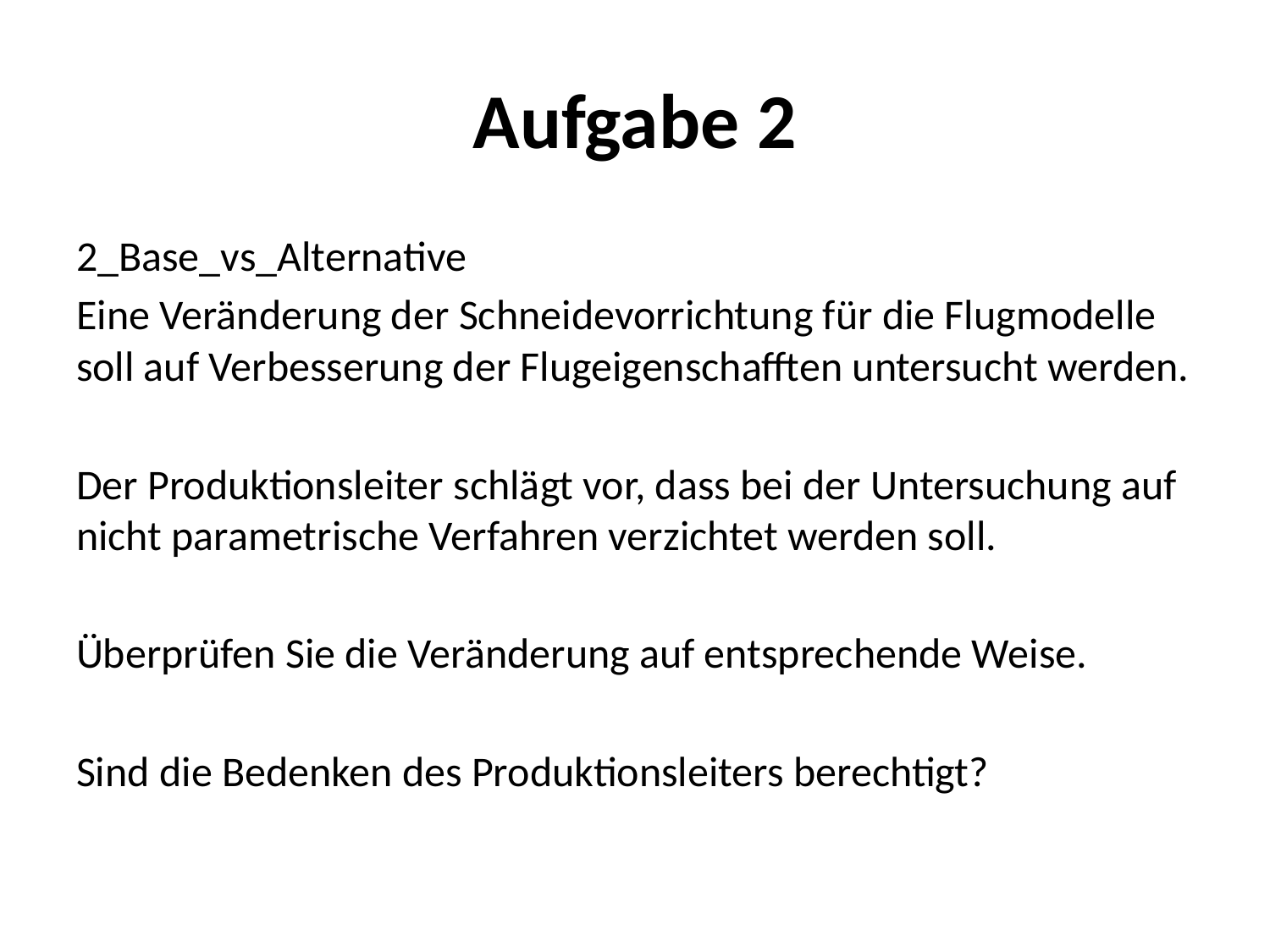

# Aufgabe 2
2_Base_vs_Alternative
Eine Veränderung der Schneidevorrichtung für die Flugmodelle soll auf Verbesserung der Flugeigenschafften untersucht werden.

Der Produktionsleiter schlägt vor, dass bei der Untersuchung auf nicht parametrische Verfahren verzichtet werden soll.

Überprüfen Sie die Veränderung auf entsprechende Weise.

Sind die Bedenken des Produktionsleiters berechtigt?